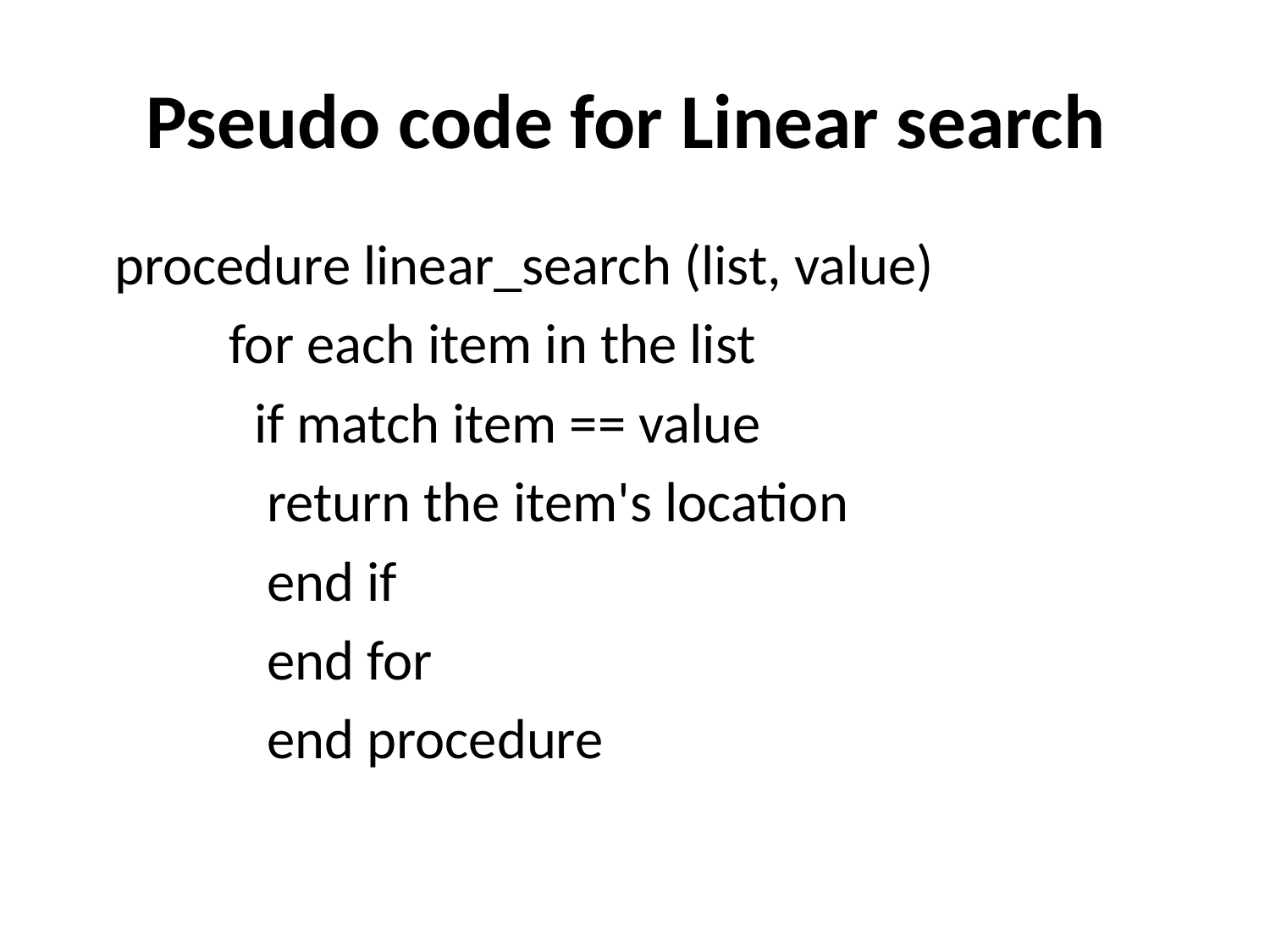

# Pseudo code for Linear search
   procedure linear_search (list, value)
            for each item in the list
              if match item == value
               return the item's location
               end if
               end for
               end procedure